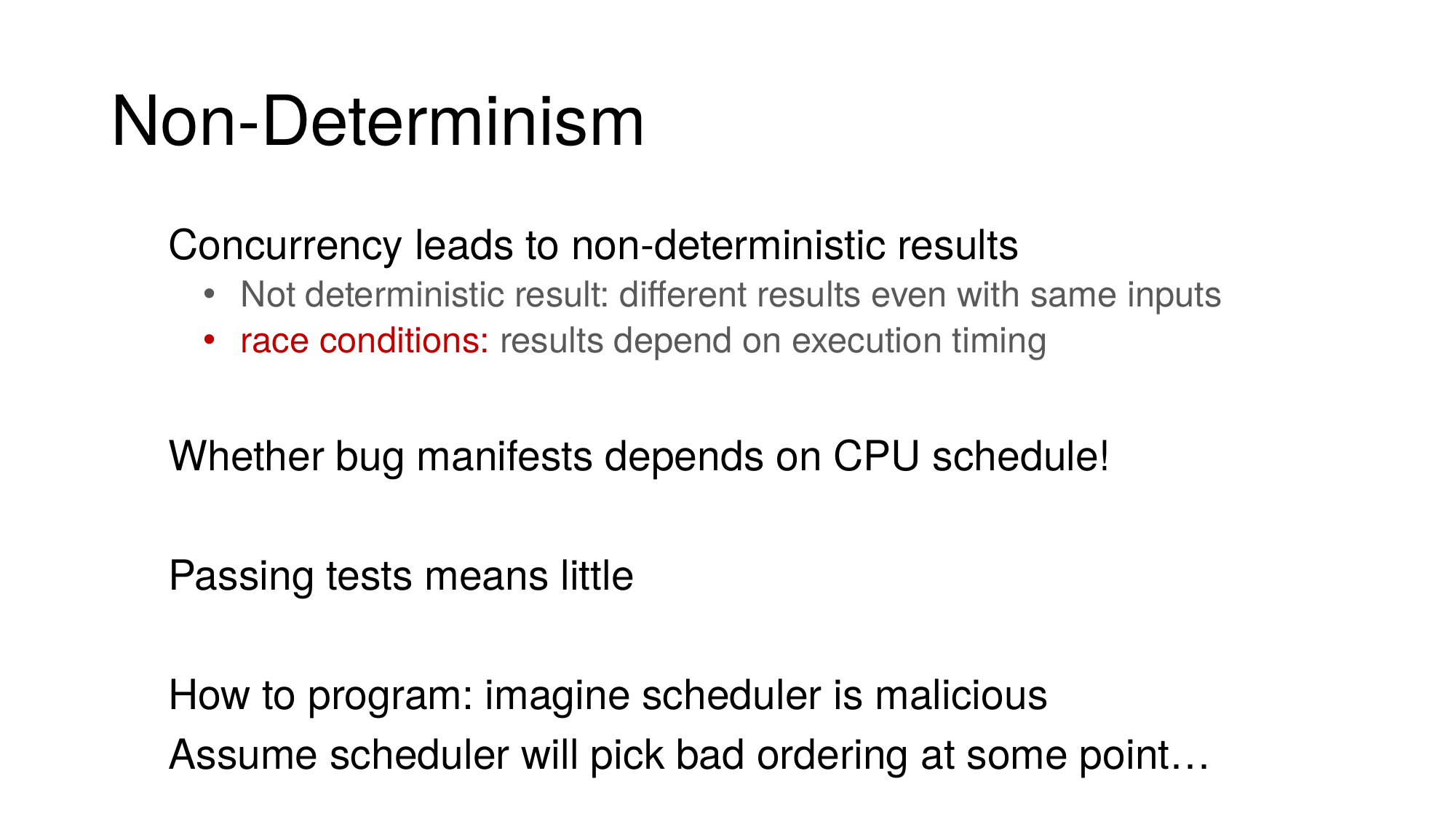

# Non-Determinism
Concurrency leads to non-deterministic results
Not deterministic result: different results even with same inputs
race conditions: results depend on execution timing

Whether bug manifests depends on CPU schedule!

Passing tests means little

How to program: imagine scheduler is malicious
Assume scheduler will pick bad ordering at some point…